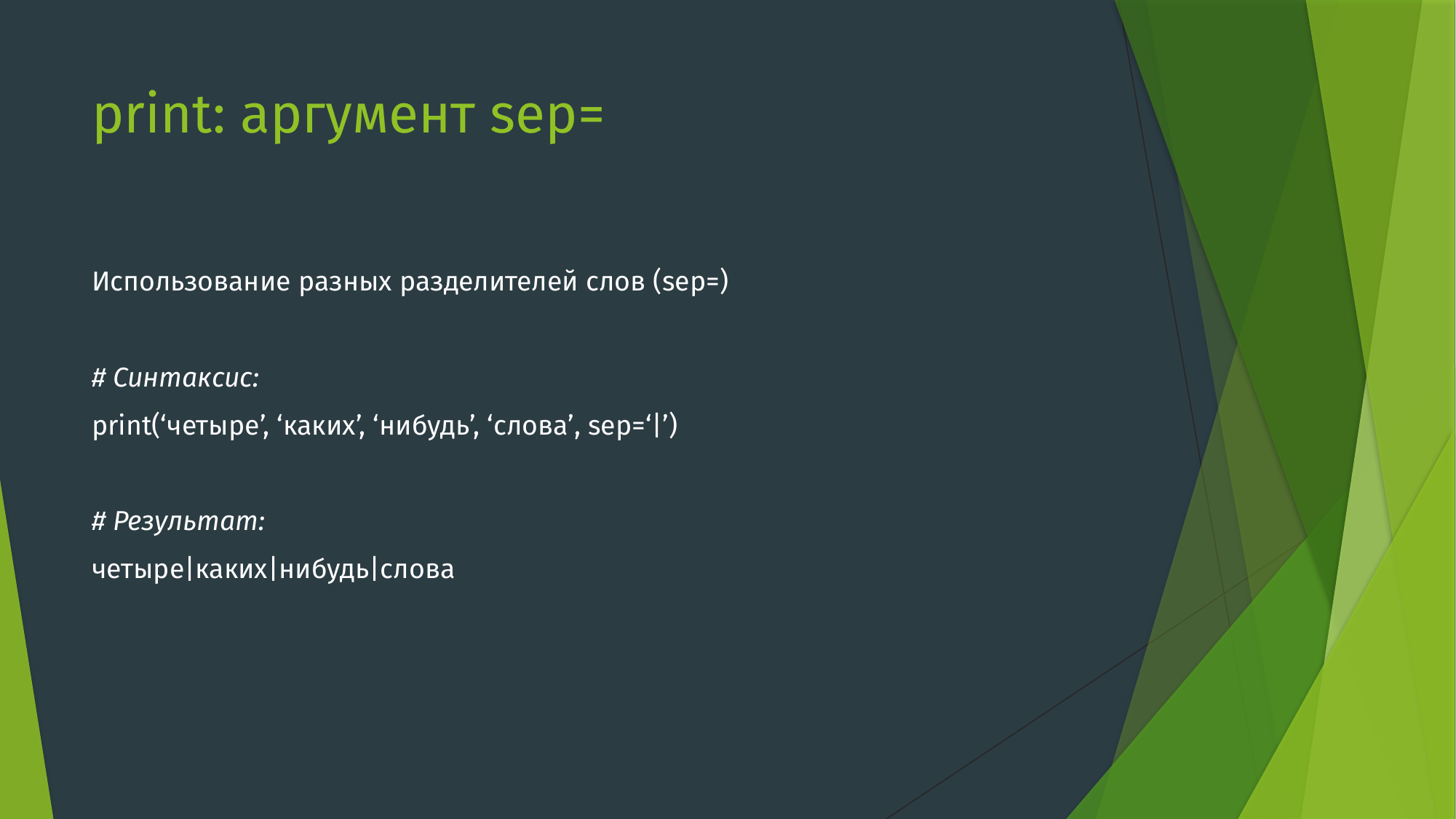

# print: аргумент sep=
Использование разных разделителей слов (sep=)

# Синтаксис:
print(‘четыре’, ‘каких’, ‘нибудь’, ‘слова’, sep=‘|’)

# Результат:
четыре|каких|нибудь|слова